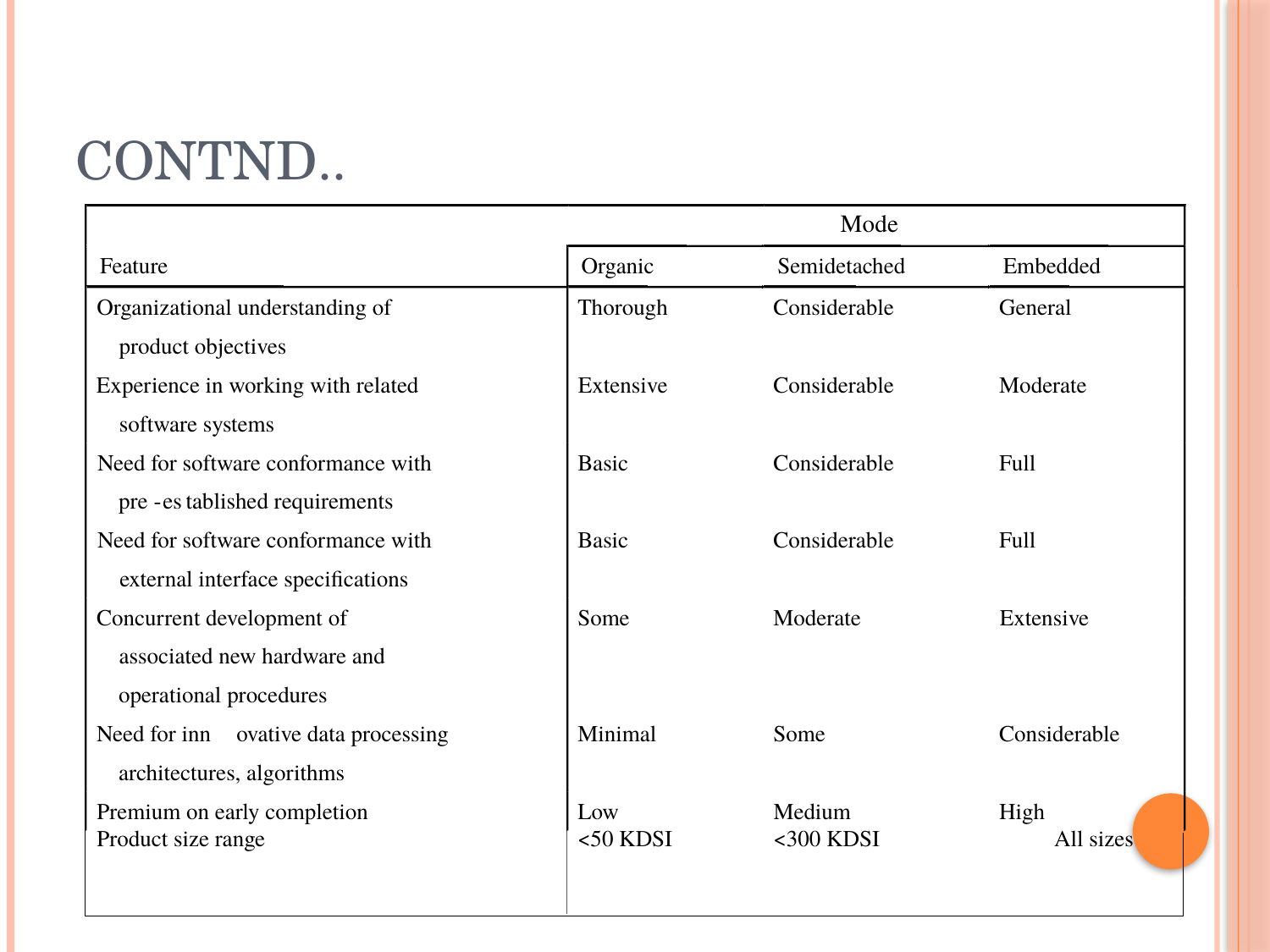

# Contnd..

Mode

Feature

Organic

Semidetached

Embedded

Organizational understanding of
Thorough

Considerable

General

product objectives

Experience in working with related
Extensive

Considerable

Moderate

software systems

Need for software conformance with
Basic

Considerable

Full

pre
-
es
tablished requirements

Need for software conformance with
Basic

Considerable

Full

external interface specifications

Concurrent development of
Some

Moderate

Extensive

associated new hardware and
operational procedures

Need for inn
ovative data processing
Minimal

Some

Considerable

architectures, algorithms

Premium on early completion
Product size range

Low
<50 KDSI

Medium
<300 KDSI

High

All sizes